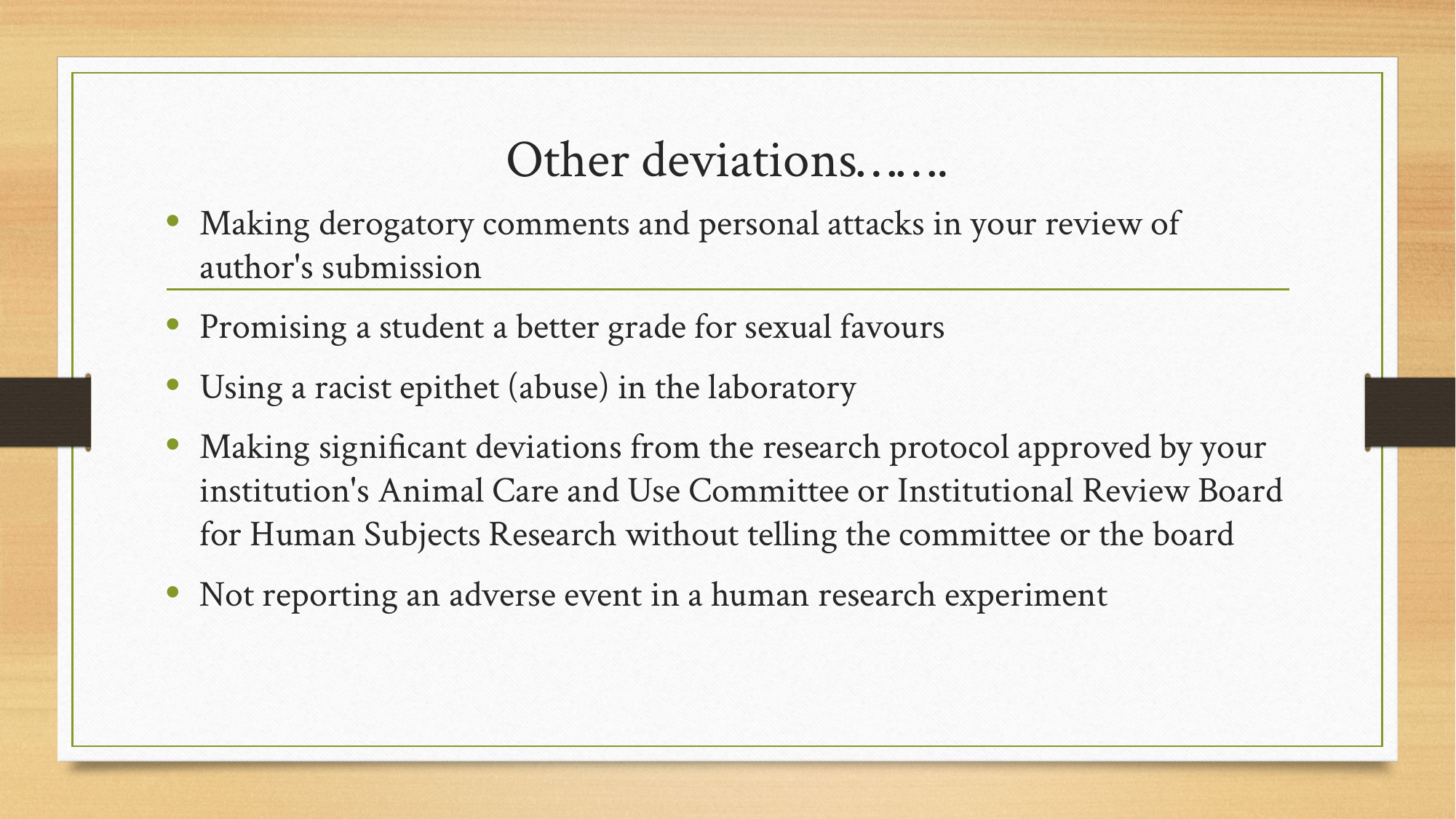

# Other deviations…….
Making derogatory comments and personal attacks in your review of author's submission
Promising a student a better grade for sexual favours
Using a racist epithet (abuse) in the laboratory
Making significant deviations from the research protocol approved by your institution's Animal Care and Use Committee or Institutional Review Board for Human Subjects Research without telling the committee or the board
Not reporting an adverse event in a human research experiment